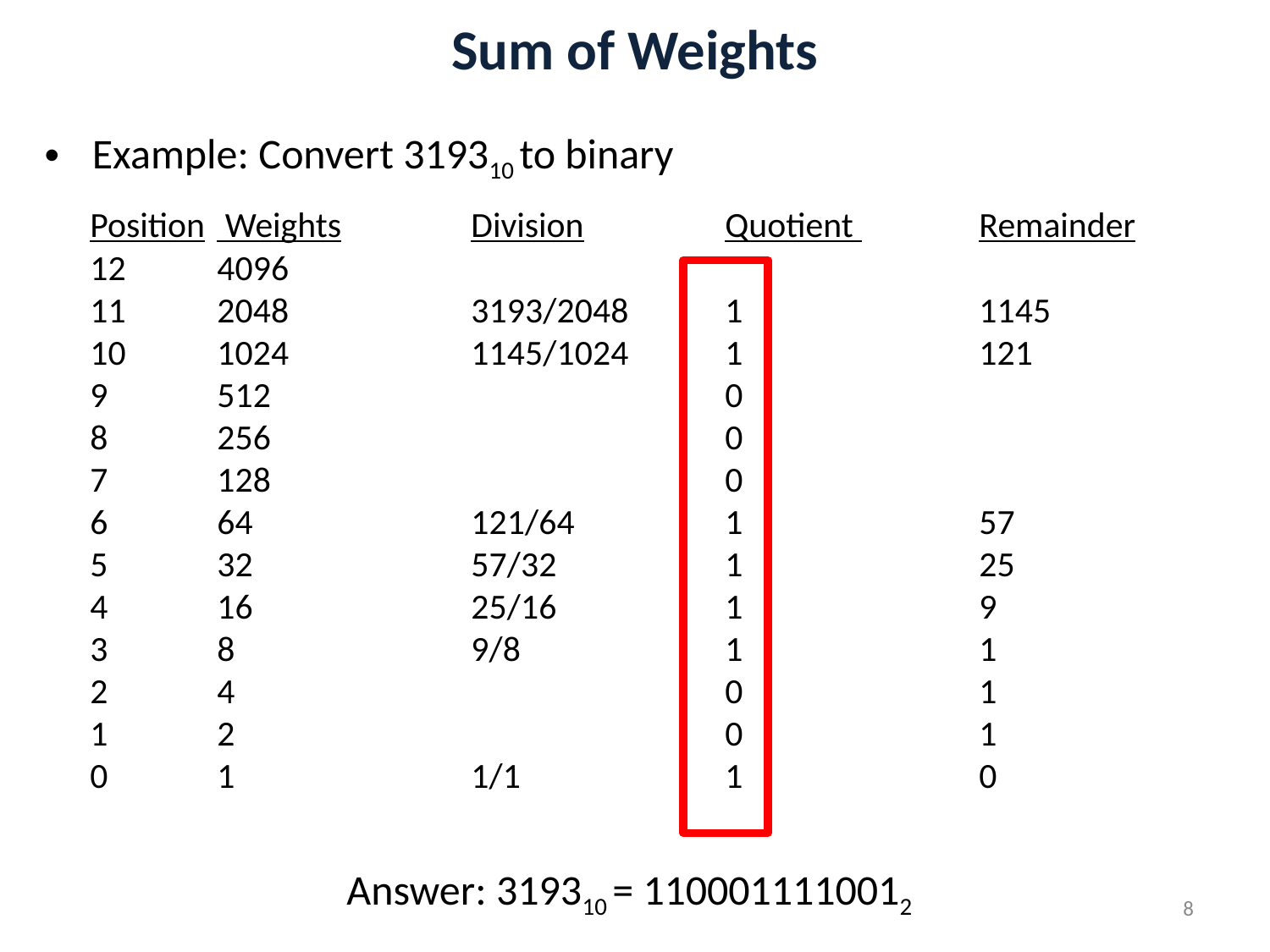

# Sum of Weights
Example: Convert 319310 to binary

Position	 Weights		Division		Quotient 	Remainder
12	4096
11	2048  		3193/2048	1		1145
10	1024		1145/1024	1		121
9	512				0
8	256				0
7	128				0
6	64		121/64		1		57
5	32		57/32		1		25
4	16		25/16		1		9
3	8		9/8		1		1
2	4				0		1
1	2				0		1
0	1		1/1		1		0

Answer: 319310 = 1100011110012
8